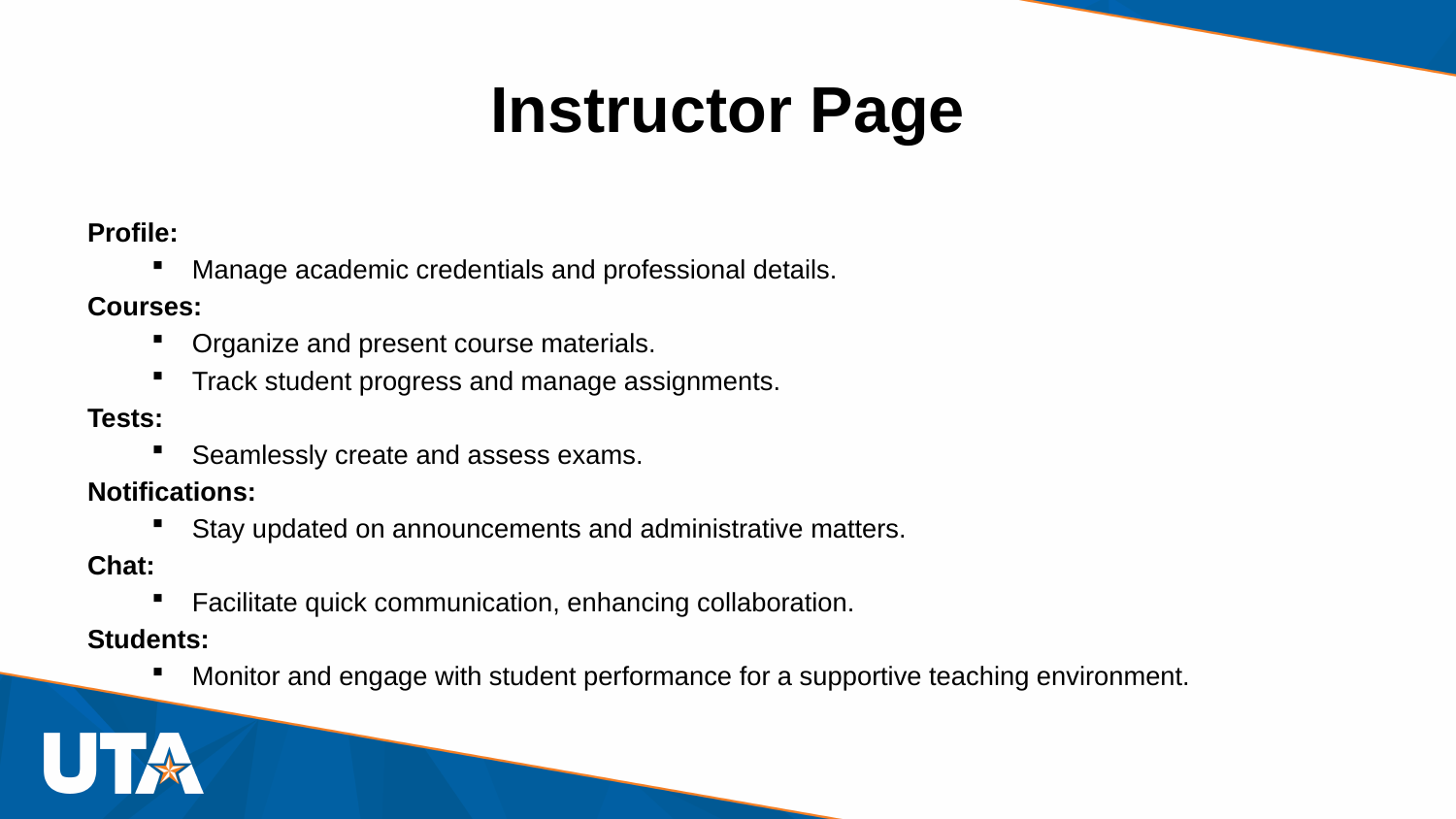

# Instructor Page
Profile:
Manage academic credentials and professional details.
Courses:
Organize and present course materials.
Track student progress and manage assignments.
Tests:
Seamlessly create and assess exams.
Notifications:
Stay updated on announcements and administrative matters.
Chat:
Facilitate quick communication, enhancing collaboration.
Students:
Monitor and engage with student performance for a supportive teaching environment.